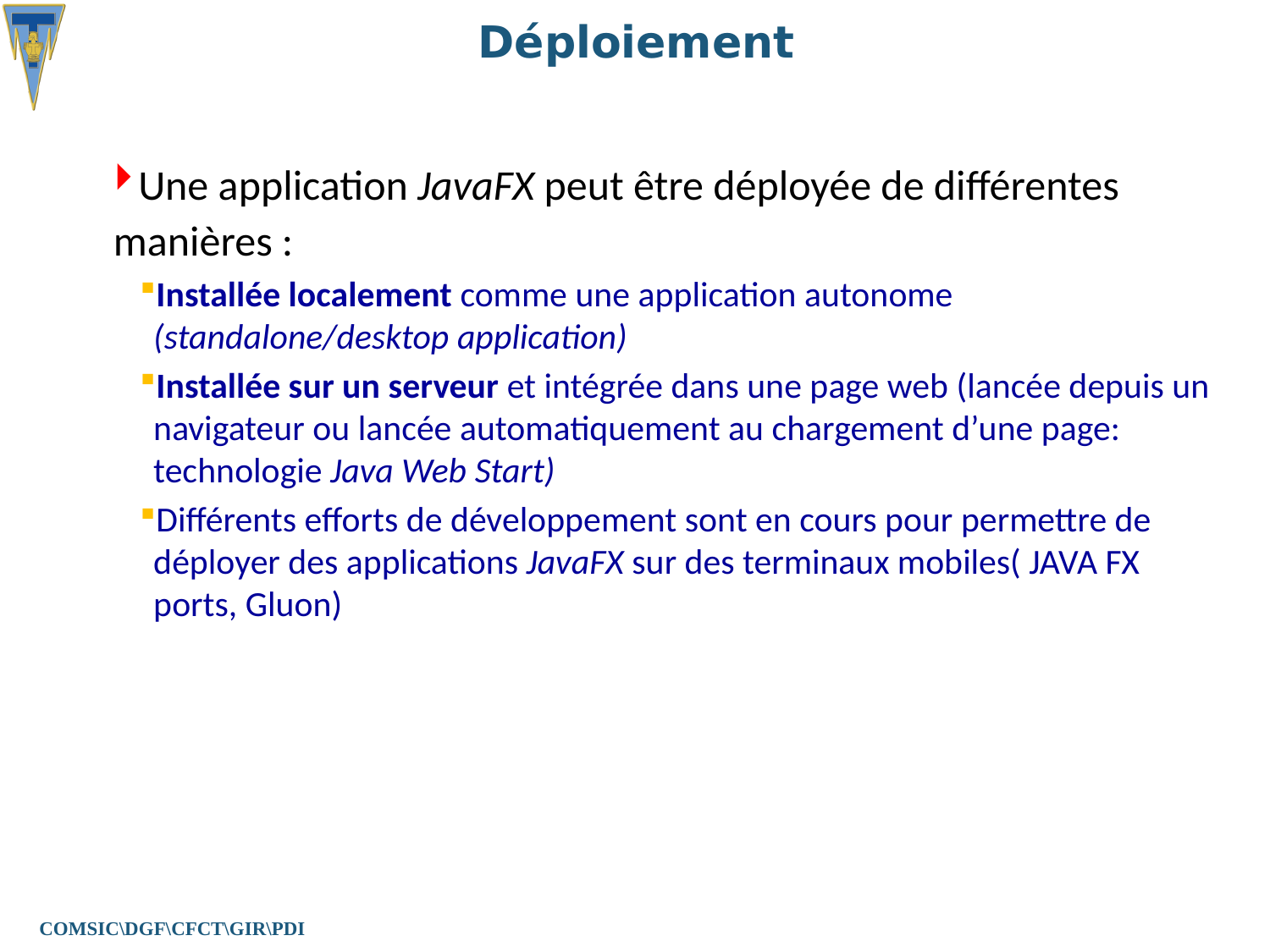

# Déploiement
Une application JavaFX peut être déployée de différentes manières :
Installée localement comme une application autonome (standalone/desktop application)
Installée sur un serveur et intégrée dans une page web (lancée depuis un navigateur ou lancée automatiquement au chargement d’une page: technologie Java Web Start)
Différents efforts de développement sont en cours pour permettre de déployer des applications JavaFX sur des terminaux mobiles( JAVA FX ports, Gluon)